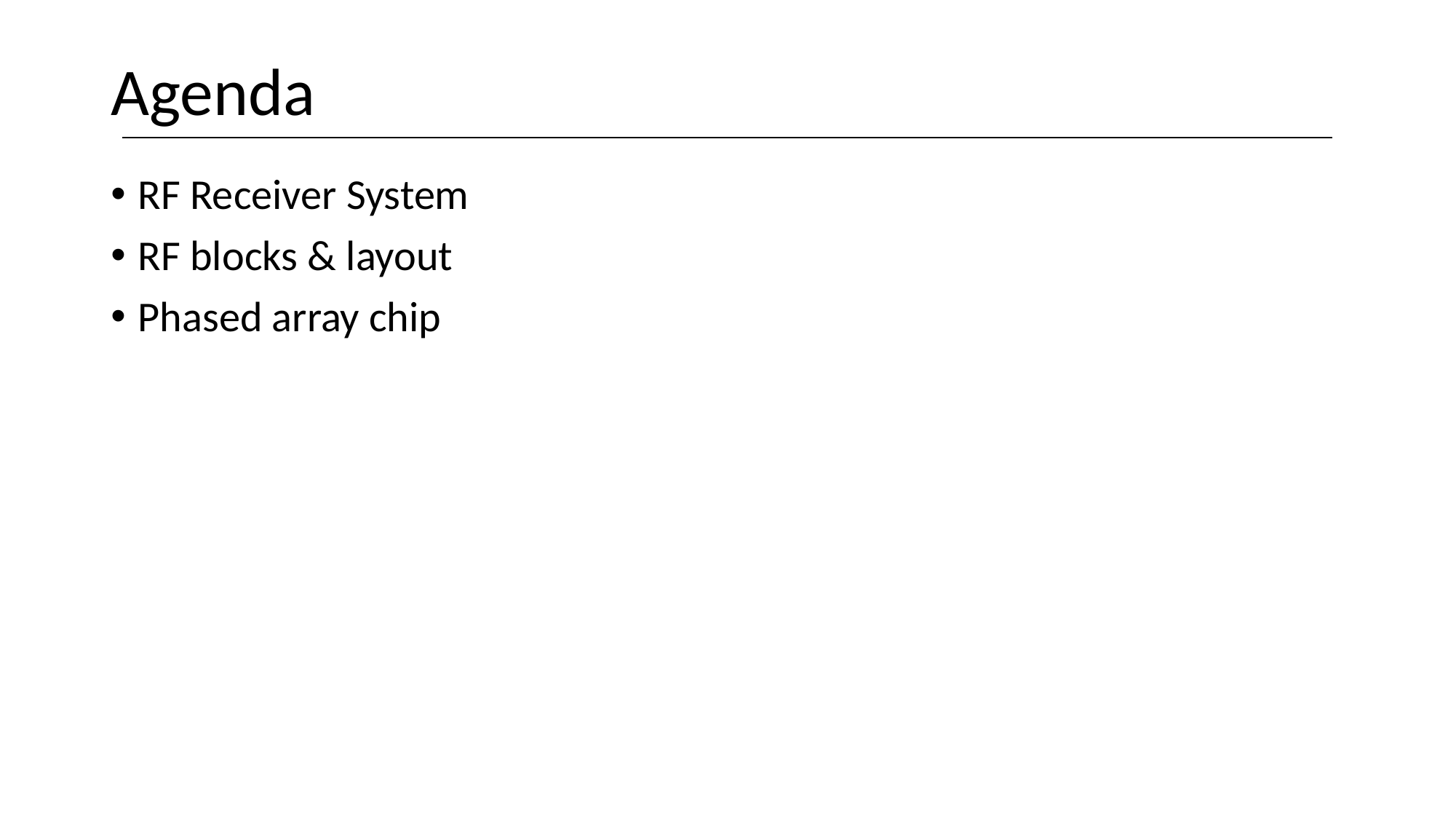

# Agenda
RF Receiver System
RF blocks & layout
Phased array chip